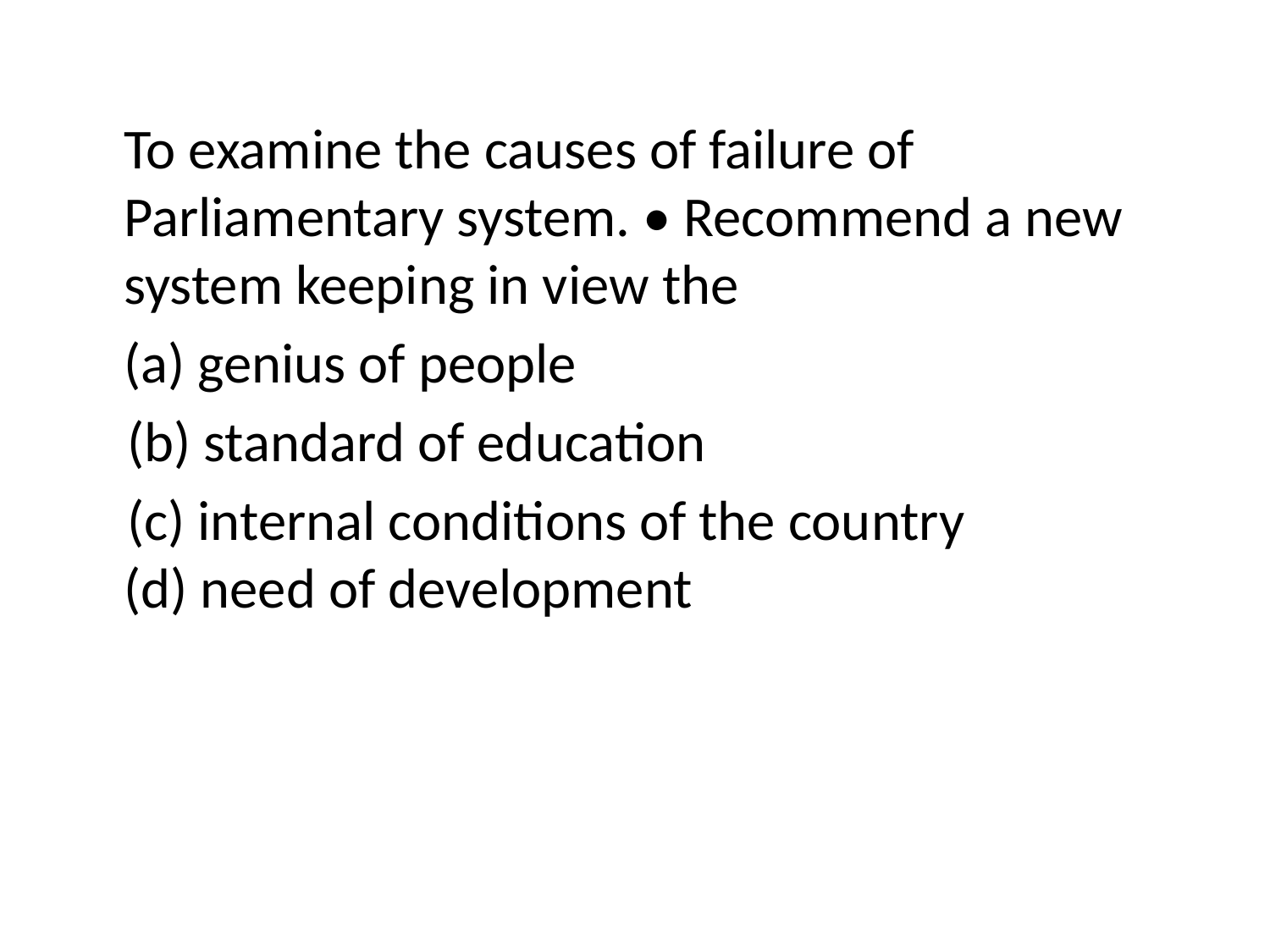

#
	To examine the causes of failure of Parliamentary system. • Recommend a new system keeping in view the
	(a) genius of people
    (b) standard of education
    (c) internal conditions of the country                  (d) need of development